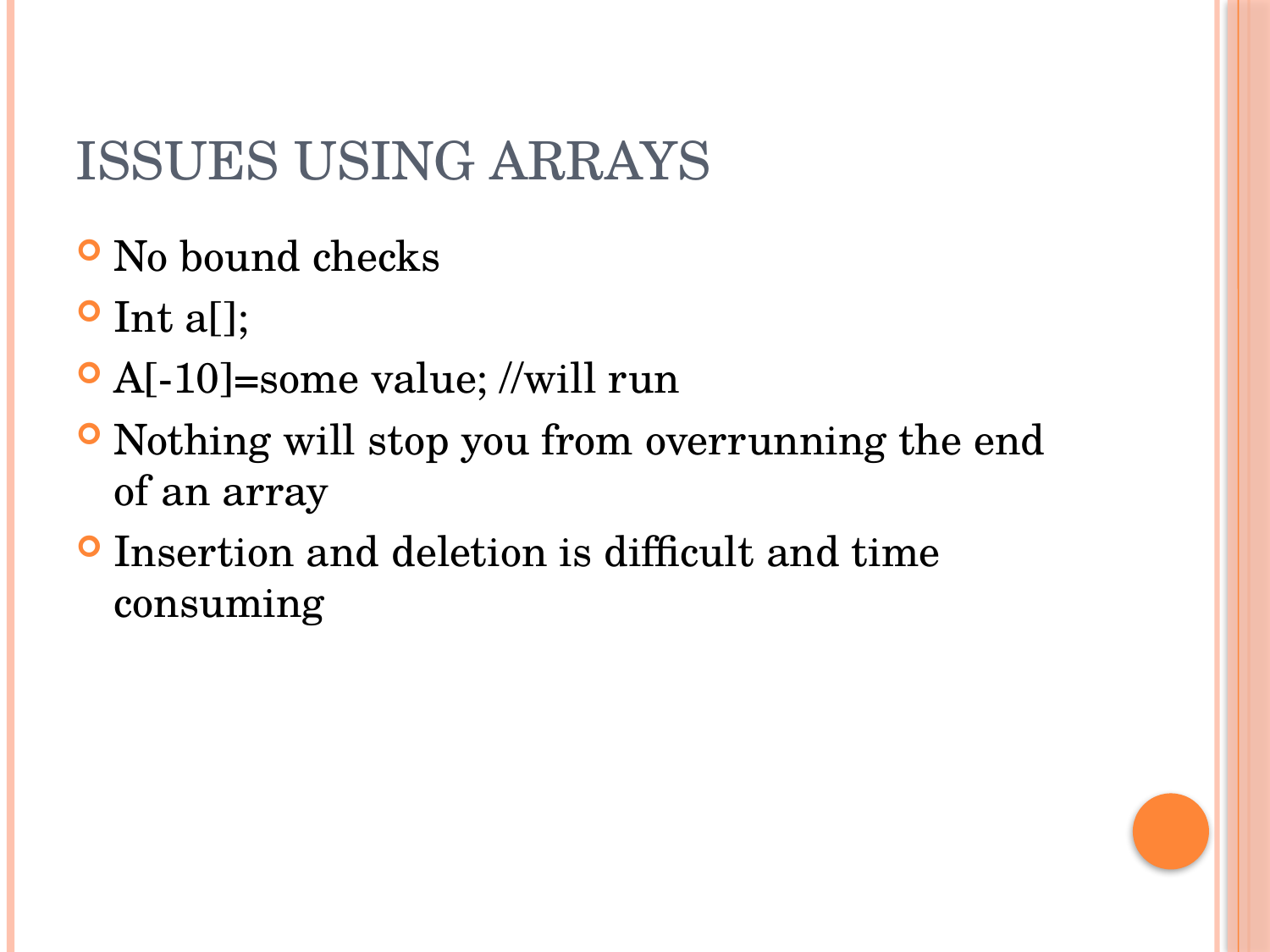

# Issues using arrays
No bound checks
Int a[];
A[-10]=some value; //will run
Nothing will stop you from overrunning the end of an array
Insertion and deletion is difficult and time consuming